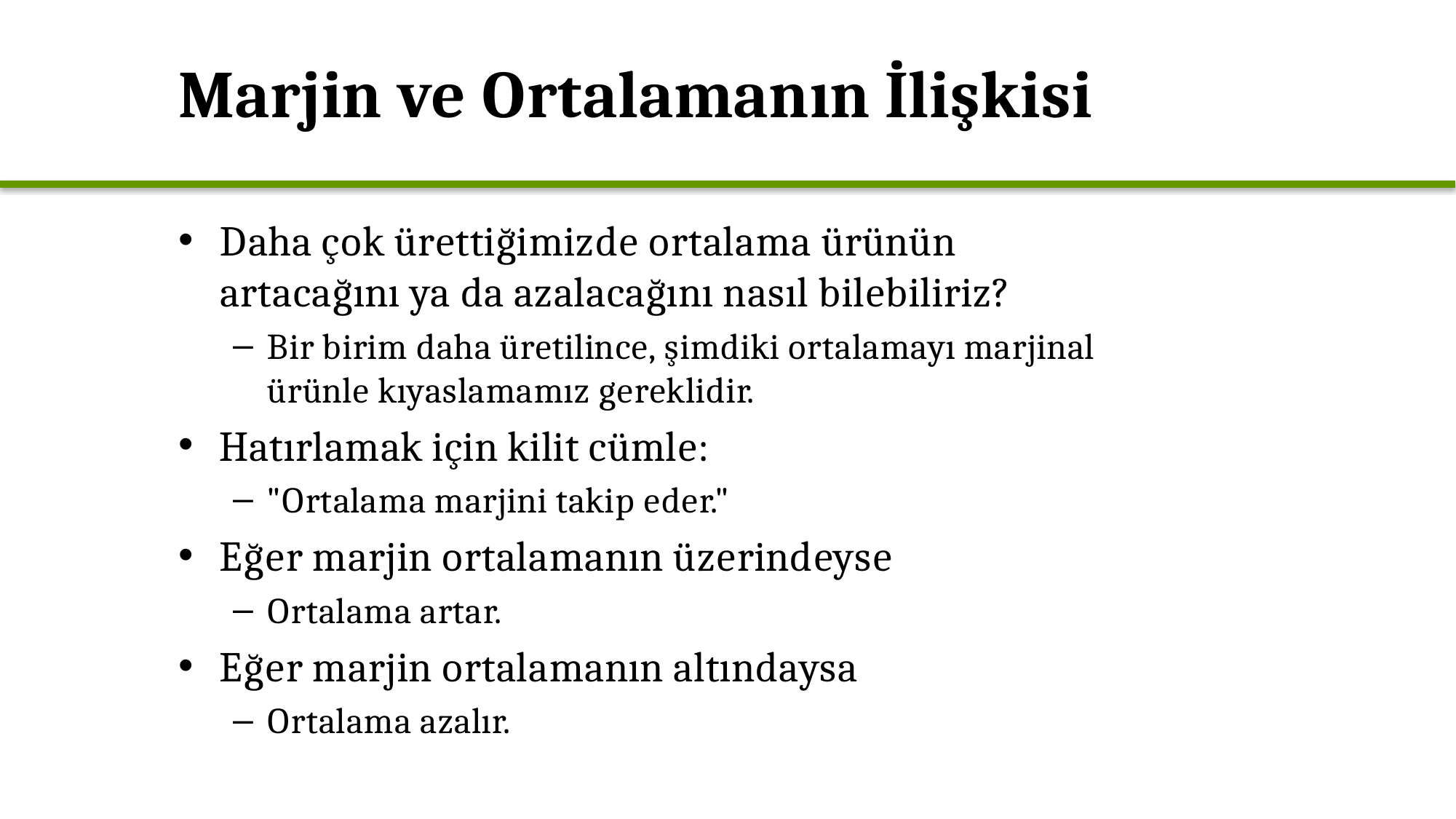

# Marjin ve Ortalamanın İlişkisi
Daha çok ürettiğimizde ortalama ürünün artacağını ya da azalacağını nasıl bilebiliriz?
Bir birim daha üretilince, şimdiki ortalamayı marjinal ürünle kıyaslamamız gereklidir.
Hatırlamak için kilit cümle:
"Ortalama marjini takip eder."
Eğer marjin ortalamanın üzerindeyse
Ortalama artar.
Eğer marjin ortalamanın altındaysa
Ortalama azalır.